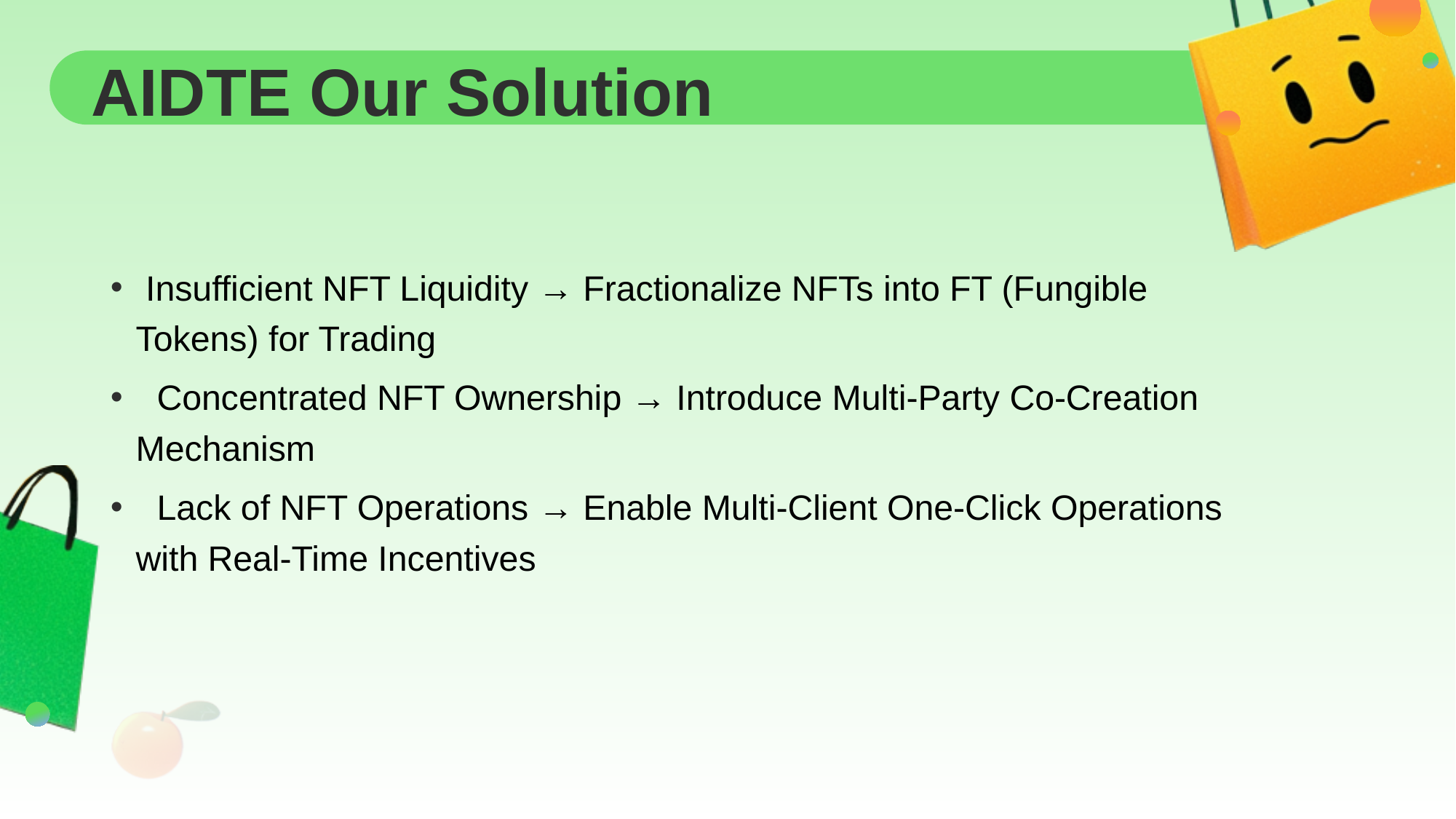

# AIDTE Our Solution
 Insufficient NFT Liquidity → Fractionalize NFTs into FT (Fungible Tokens) for Trading
 Concentrated NFT Ownership → Introduce Multi-Party Co-Creation Mechanism
 Lack of NFT Operations → Enable Multi-Client One-Click Operations with Real-Time Incentives